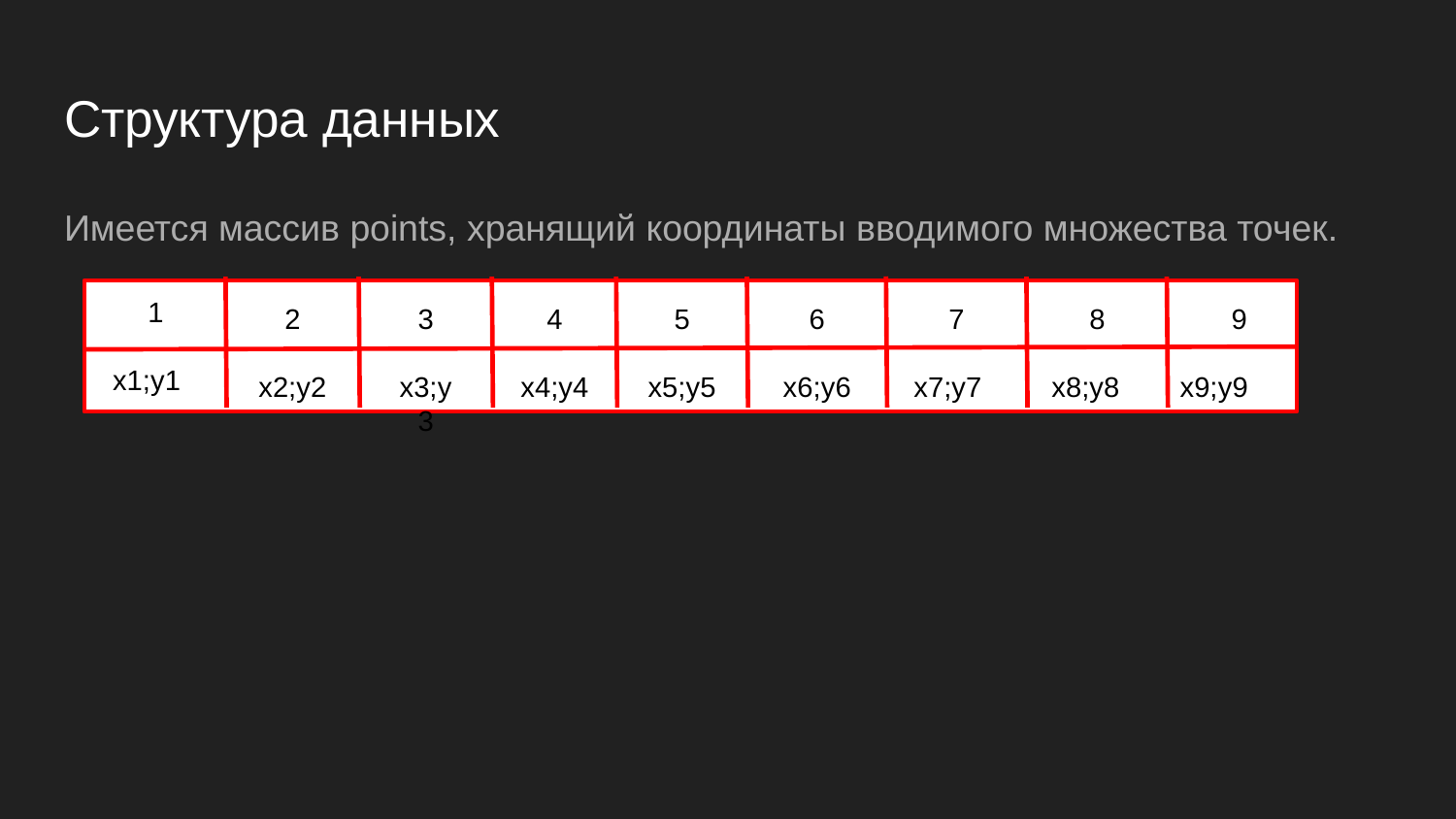

# Структура данных
Имеется массив points, хранящий координаты вводимого множества точек.
1

x1;y1

2

x2;y2

3

x3;y3

4

x4;y4

5

x5;y5

6

x6;y6

7

x7;y7

8

x8;y8
9

x9;y9